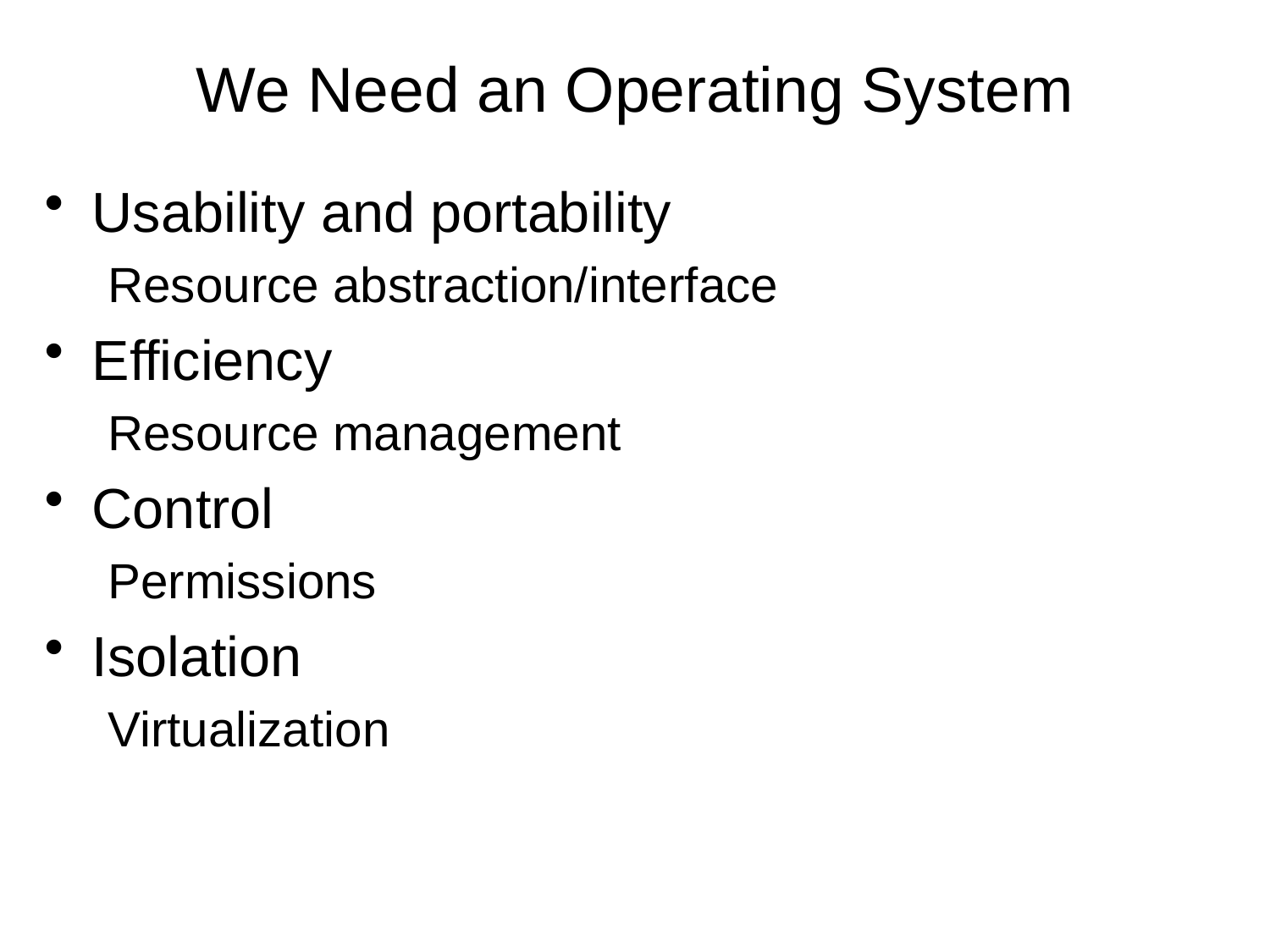

# We Need an Operating System
Usability and portability
Resource abstraction/interface
Efficiency
Resource management
Control
Permissions
Isolation
Virtualization